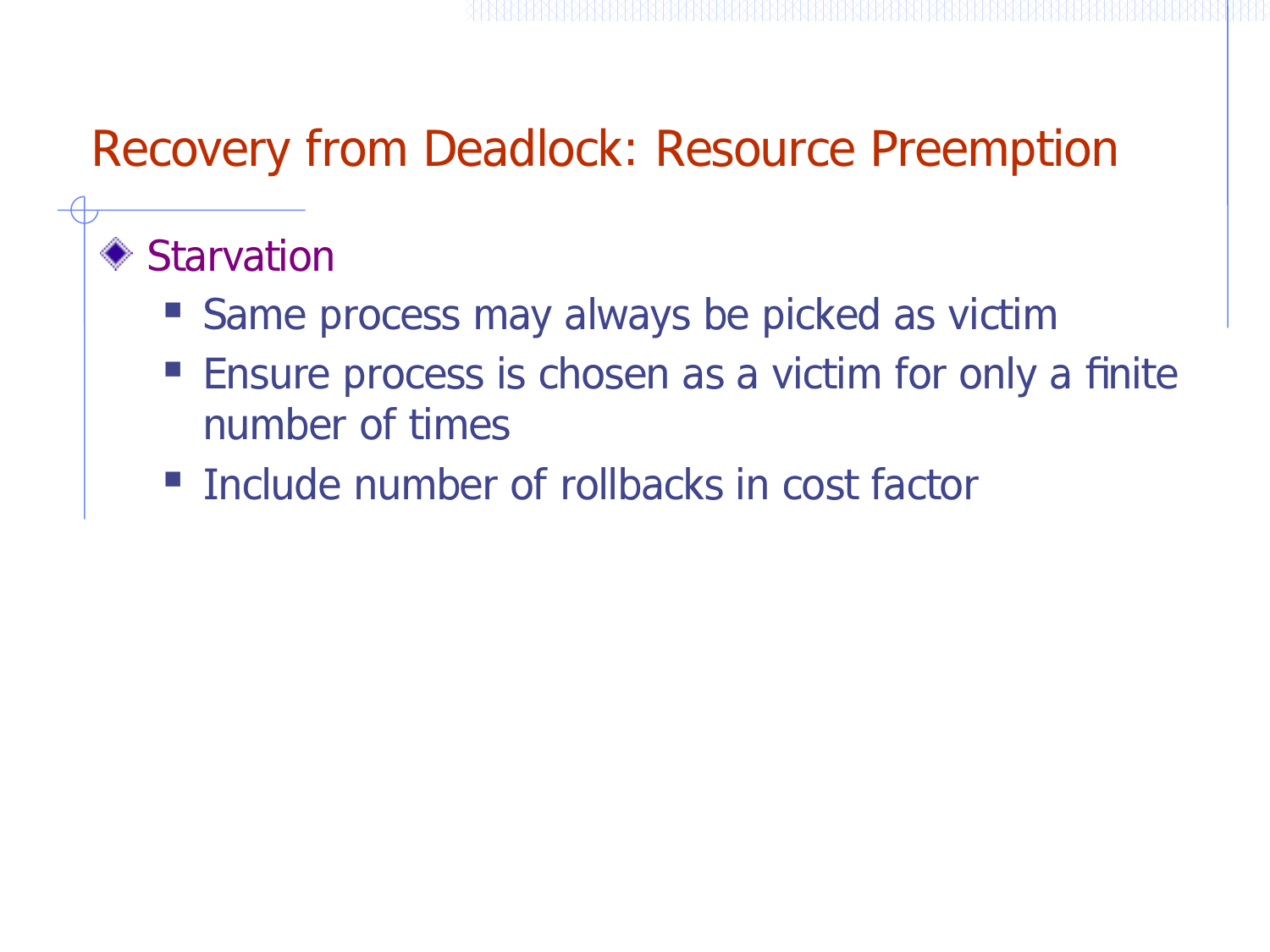

# Recovery from Deadlock: Resource Preemption
Starvation
Same process may always be picked as victim
Ensure process is chosen as a victim for only a finite number of times
Include number of rollbacks in cost factor